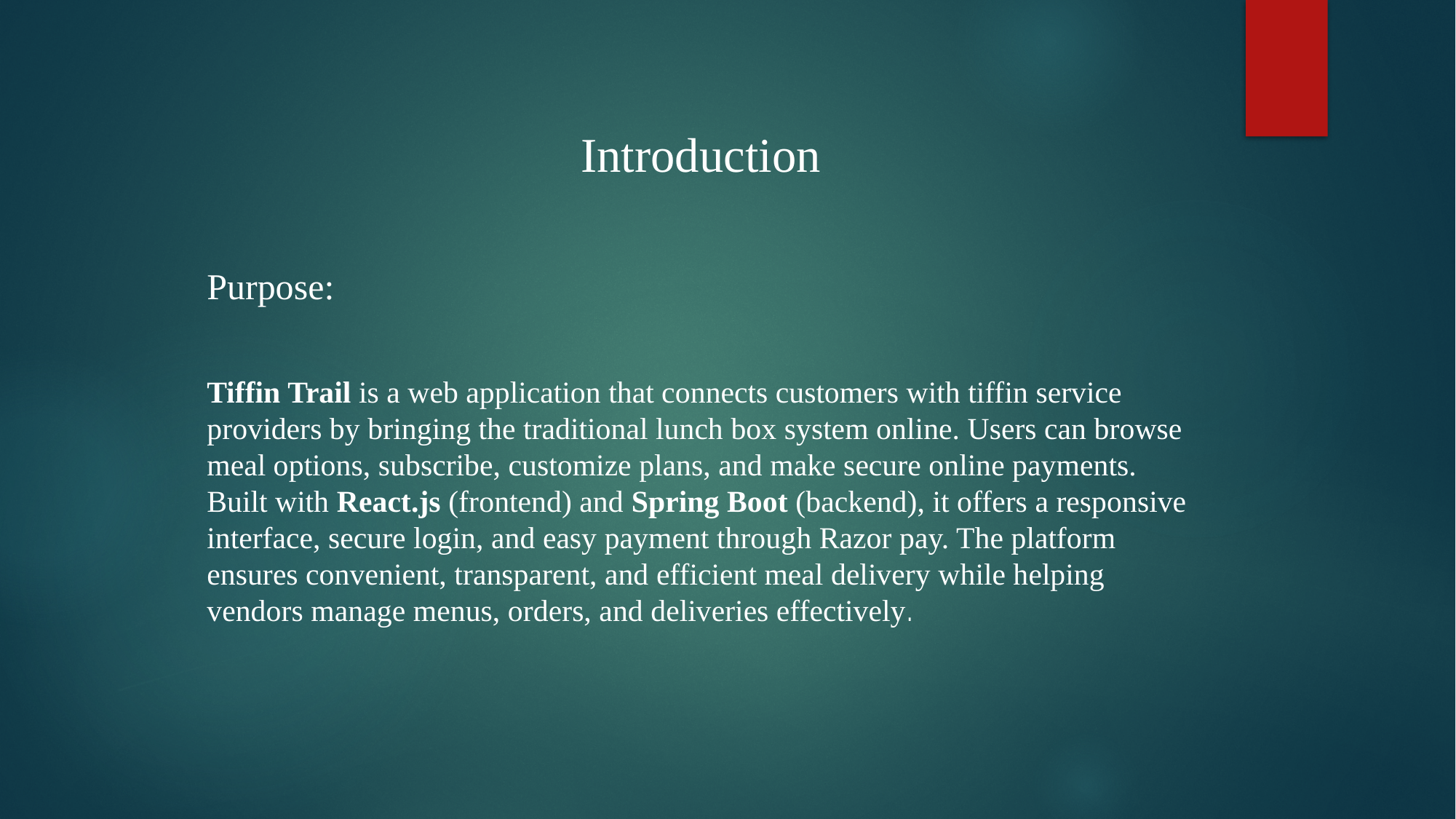

Introduction
Purpose:

Tiffin Trail is a web application that connects customers with tiffin service providers by bringing the traditional lunch box system online. Users can browse meal options, subscribe, customize plans, and make secure online payments.
Built with React.js (frontend) and Spring Boot (backend), it offers a responsive interface, secure login, and easy payment through Razor pay. The platform ensures convenient, transparent, and efficient meal delivery while helping vendors manage menus, orders, and deliveries effectively.